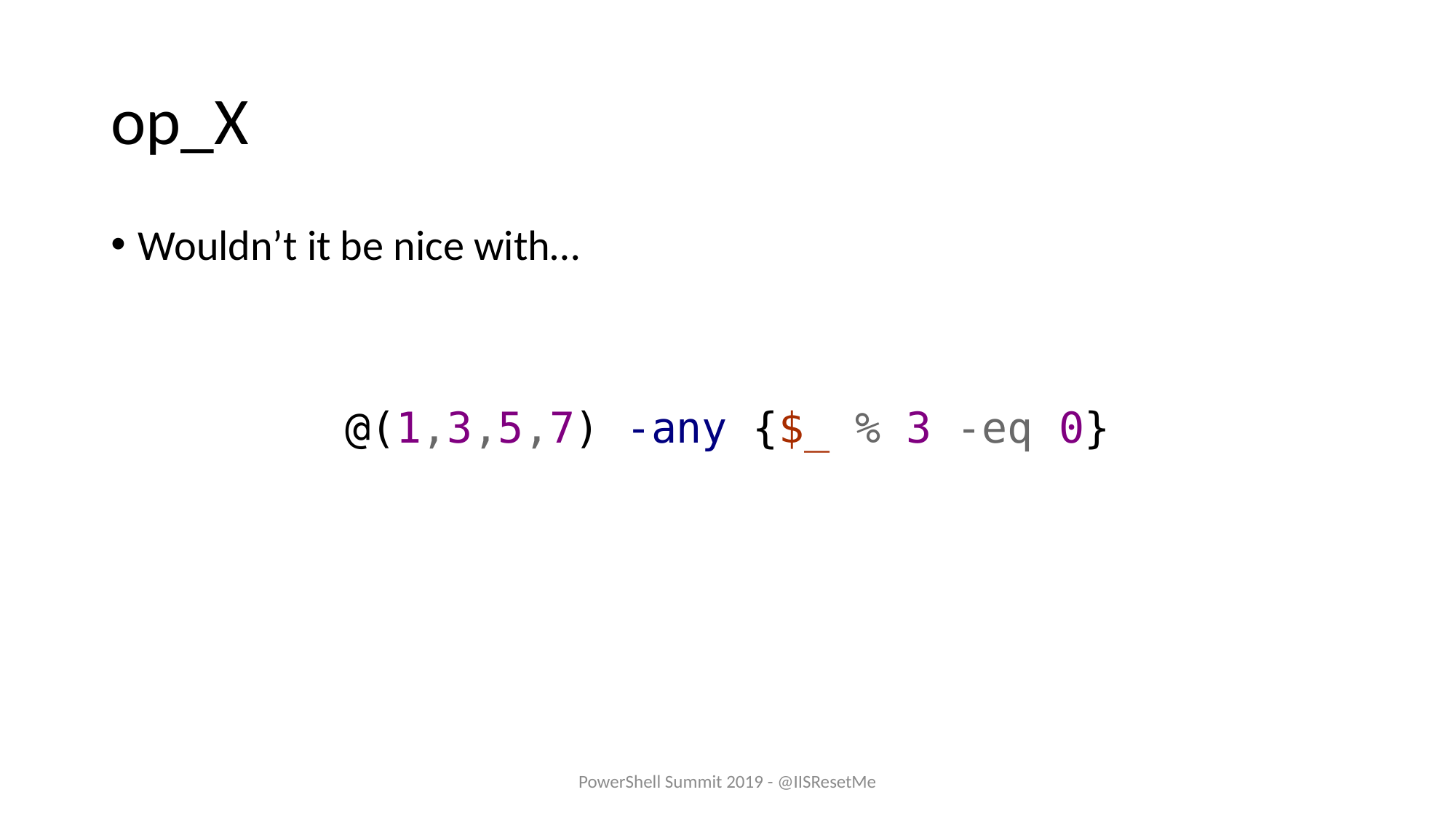

# op_X
Wouldn’t it be nice with…

@(1,3,5,7) -any {$_ % 3 -eq 0}

PowerShell Summit 2019 - @IISResetMe